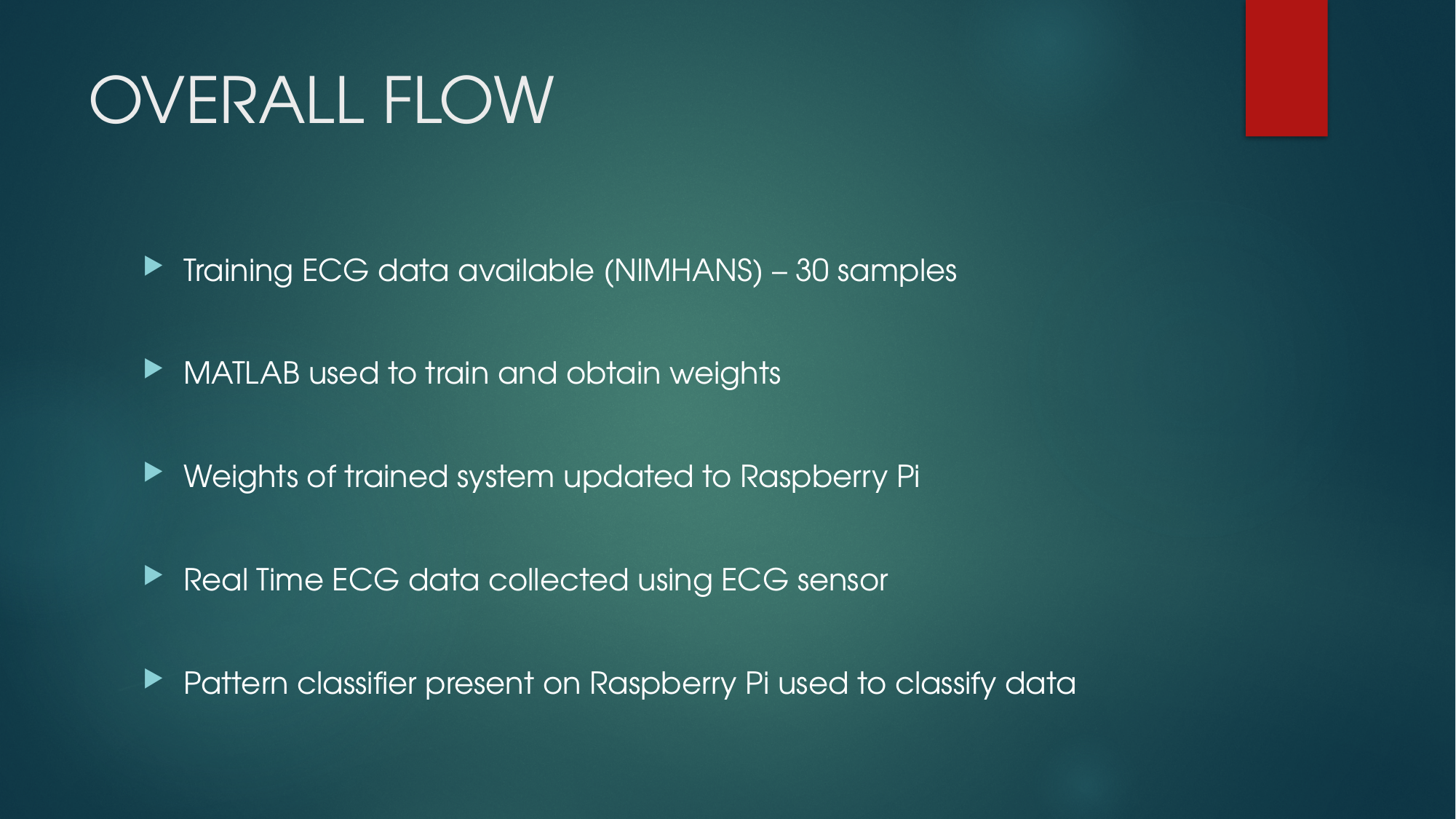

# OVERALL FLOW
Training ECG data available (NIMHANS) – 30 samples

MATLAB used to train and obtain weights

Weights of trained system updated to Raspberry Pi

Real Time ECG data collected using ECG sensor

Pattern classifier present on Raspberry Pi used to classify data